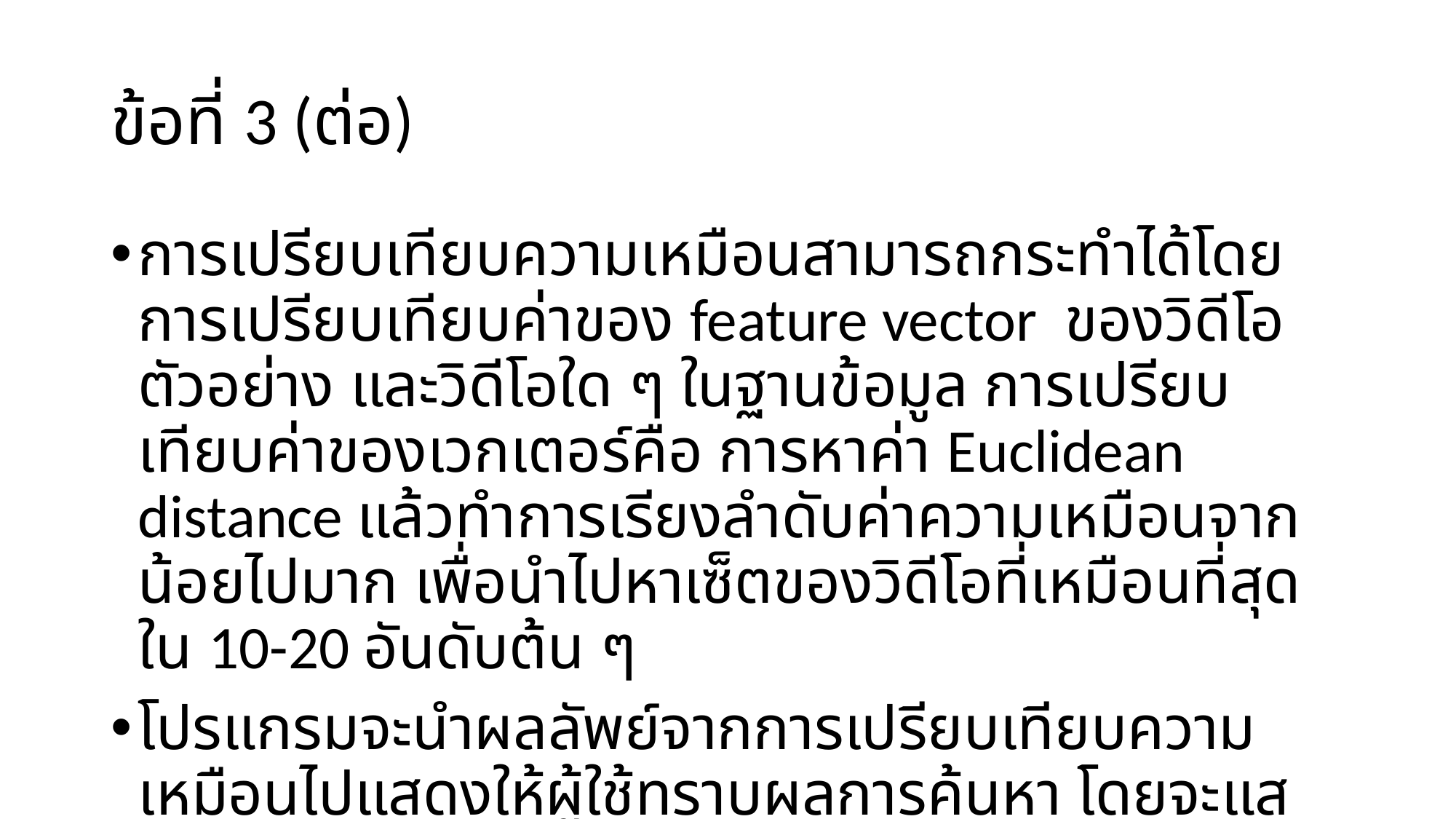

# ข้อที่ 3 (ต่อ)
การเปรียบเทียบความเหมือนสามารถกระทำได้โดยการเปรียบเทียบค่าของ feature vector  ของวิดีโอตัวอย่าง และวิดีโอใด ๆ ในฐานข้อมูล การเปรียบเทียบค่าของเวกเตอร์คือ การหาค่า Euclidean distance แล้วทำการเรียงลำดับค่าความเหมือนจากน้อยไปมาก เพื่อนำไปหาเซ็ตของวิดีโอที่เหมือนที่สุด ใน 10-20 อันดับต้น ๆ
โปรแกรมจะนำผลลัพย์จากการเปรียบเทียบความเหมือนไปแสดงให้ผู้ใช้ทราบผลการค้นหา โดยจะแสดงผลลัพย์ในรูปขอภาพ key frame และ link ไปยังวิดีโอ